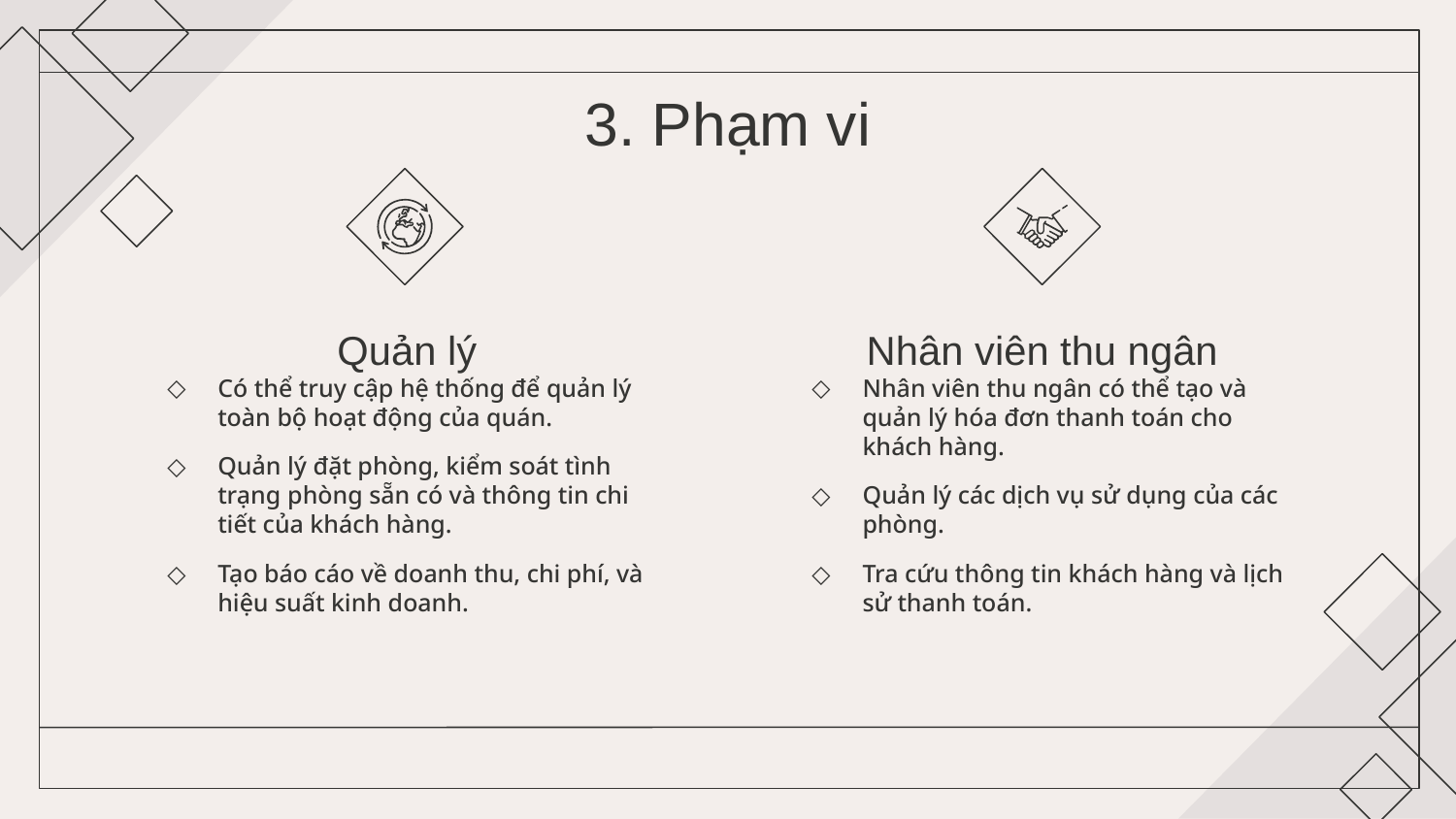

# 3. Phạm vi

Quản lý
Nhân viên thu ngân
Có thể truy cập hệ thống để quản lý toàn bộ hoạt động của quán.
Quản lý đặt phòng, kiểm soát tình trạng phòng sẵn có và thông tin chi tiết của khách hàng.
Tạo báo cáo về doanh thu, chi phí, và hiệu suất kinh doanh.
Nhân viên thu ngân có thể tạo và quản lý hóa đơn thanh toán cho khách hàng.
Quản lý các dịch vụ sử dụng của các phòng.
Tra cứu thông tin khách hàng và lịch sử thanh toán.